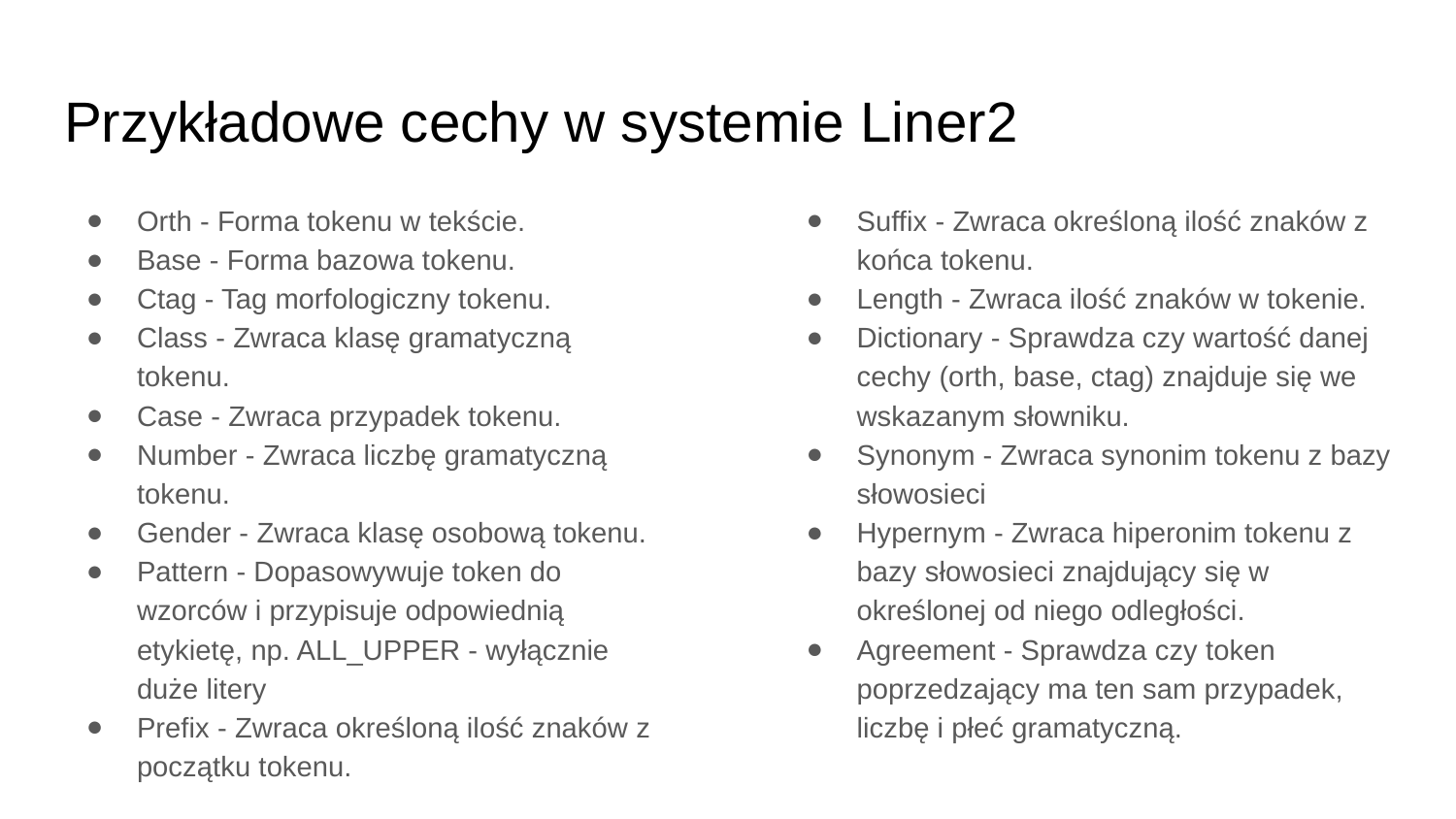

# Przykładowe cechy w systemie Liner2
Orth - Forma tokenu w tekście.
Base - Forma bazowa tokenu.
Ctag - Tag morfologiczny tokenu.
Class - Zwraca klasę gramatyczną tokenu.
Case - Zwraca przypadek tokenu.
Number - Zwraca liczbę gramatyczną tokenu.
Gender - Zwraca klasę osobową tokenu.
Pattern - Dopasowywuje token do wzorców i przypisuje odpowiednią etykietę, np. ALL_UPPER - wyłącznie duże litery
Prefix - Zwraca określoną ilość znaków z początku tokenu.
Suffix - Zwraca określoną ilość znaków z końca tokenu.
Length - Zwraca ilość znaków w tokenie.
Dictionary - Sprawdza czy wartość danej cechy (orth, base, ctag) znajduje się we wskazanym słowniku.
Synonym - Zwraca synonim tokenu z bazy słowosieci
Hypernym - Zwraca hiperonim tokenu z bazy słowosieci znajdujący się w określonej od niego odległości.
Agreement - Sprawdza czy token poprzedzający ma ten sam przypadek, liczbę i płeć gramatyczną.